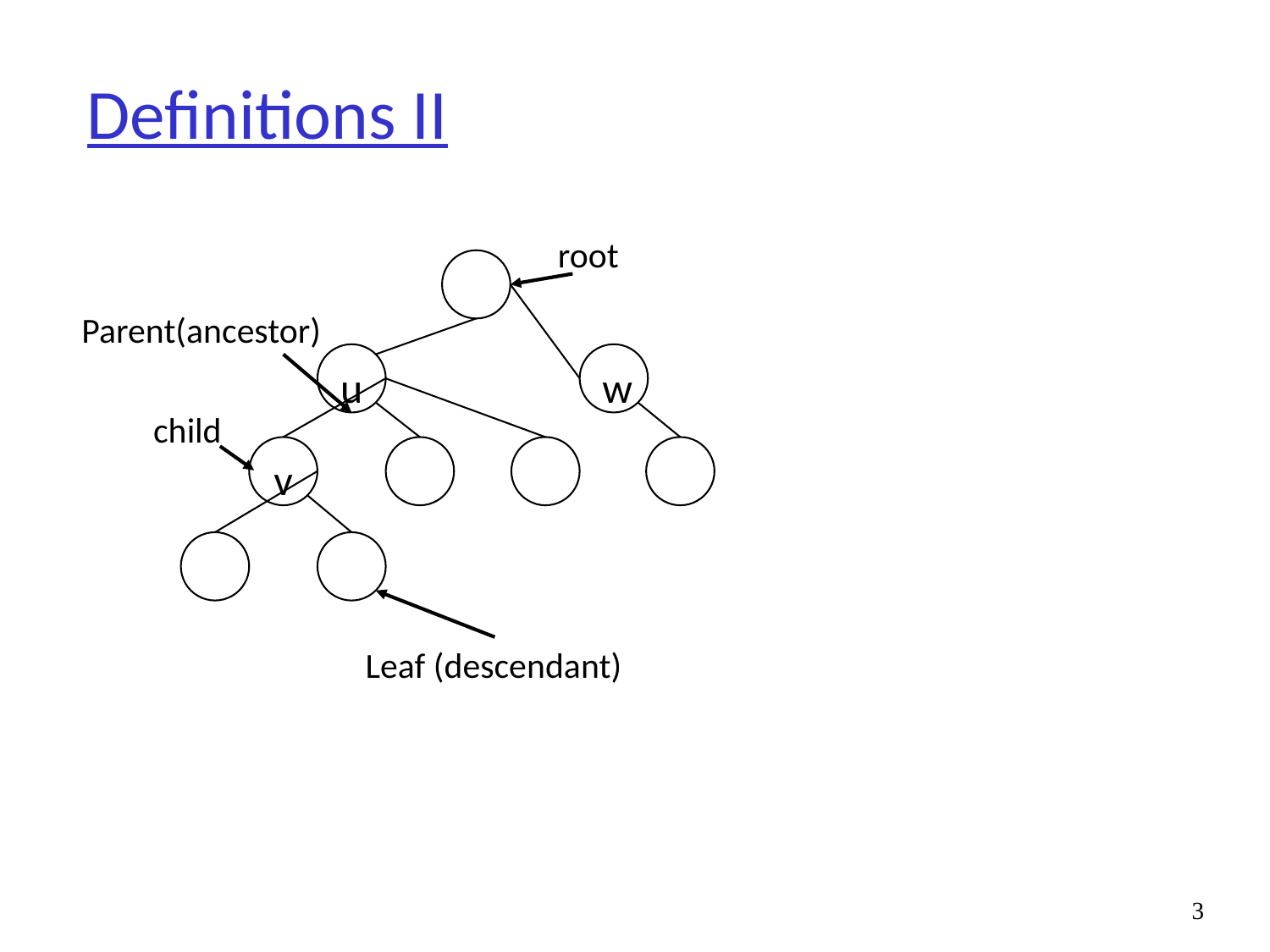

# Definitions II
root

Parent(ancestor)
u
w
child
v

Leaf (descendant)
3